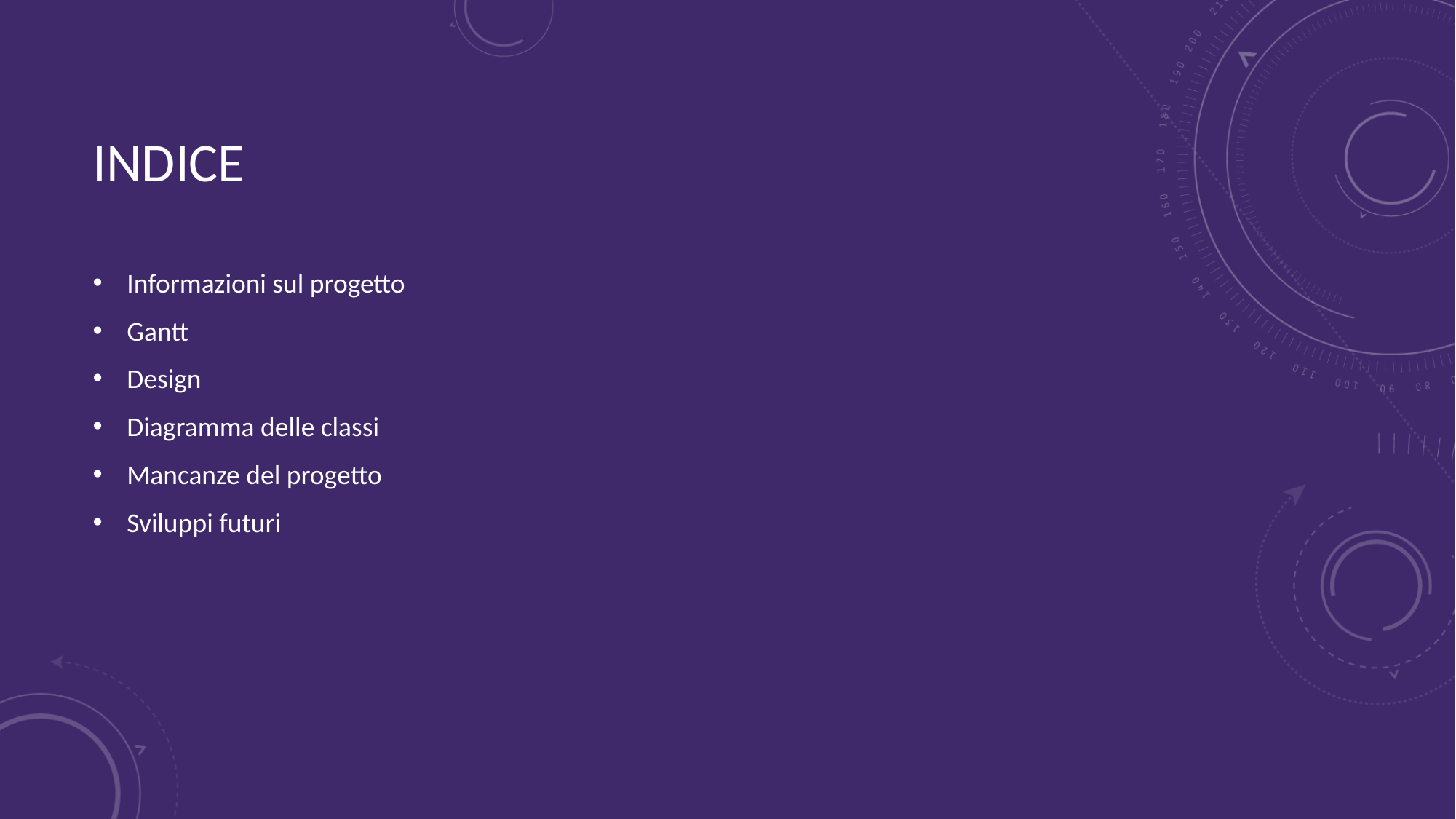

# Indice
Informazioni sul progetto
Gantt
Design
Diagramma delle classi
Mancanze del progetto
Sviluppi futuri